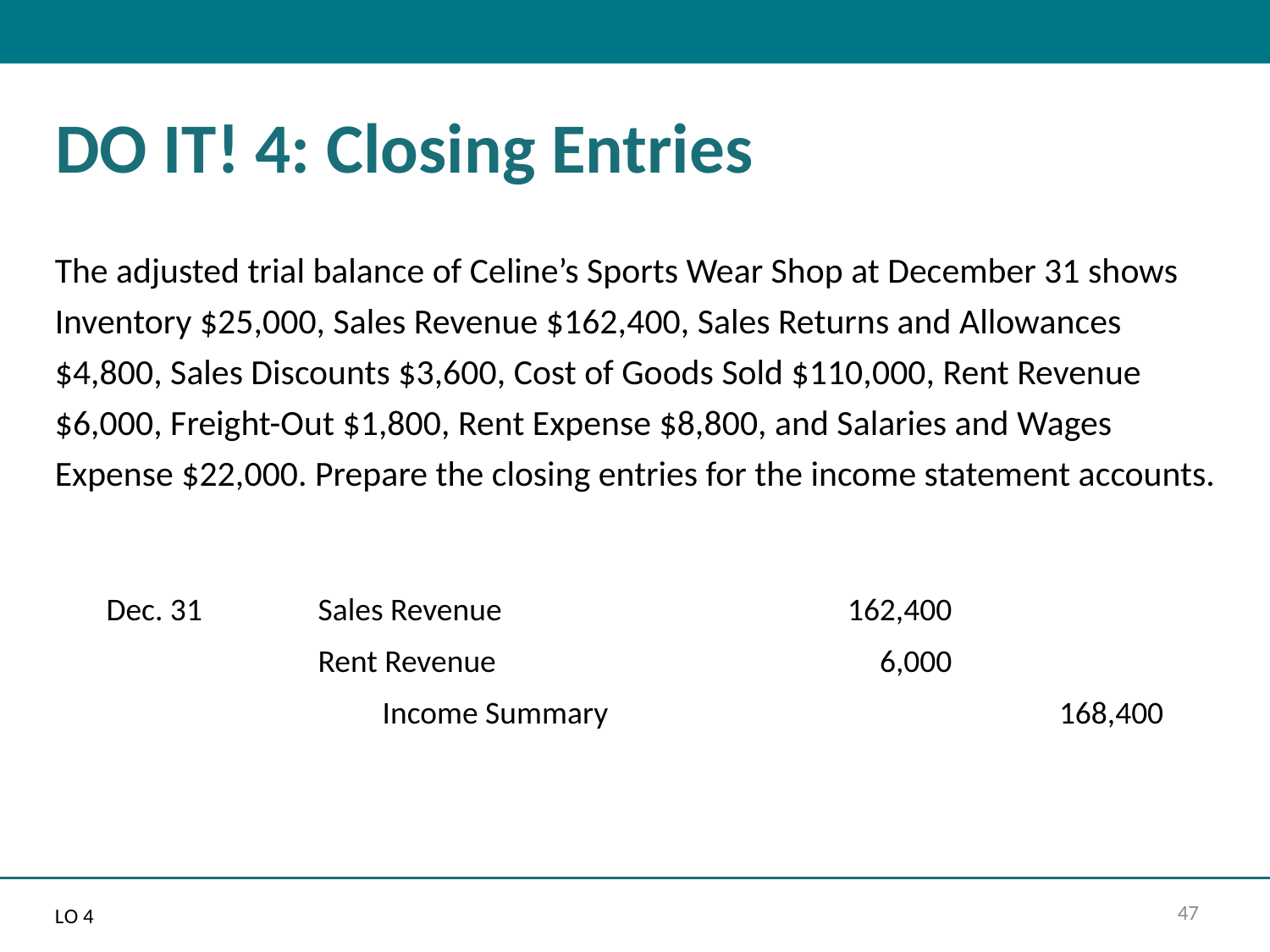

# DO IT! 4: Closing Entries
The adjusted trial balance of Celine’s Sports Wear Shop at December 31 shows Inventory $25,000, Sales Revenue $162,400, Sales Returns and Allowances $4,800, Sales Discounts $3,600, Cost of Goods Sold $110,000, Rent Revenue $6,000, Freight-Out $1,800, Rent Expense $8,800, and Salaries and Wages Expense $22,000. Prepare the closing entries for the income statement accounts.
| Dec. 31 | Sales Revenue | 162,400 |  |
| --- | --- | --- | --- |
|  | Rent Revenue | 6,000 |  |
|  | Income Summary |  | 168,400 |
L O 4